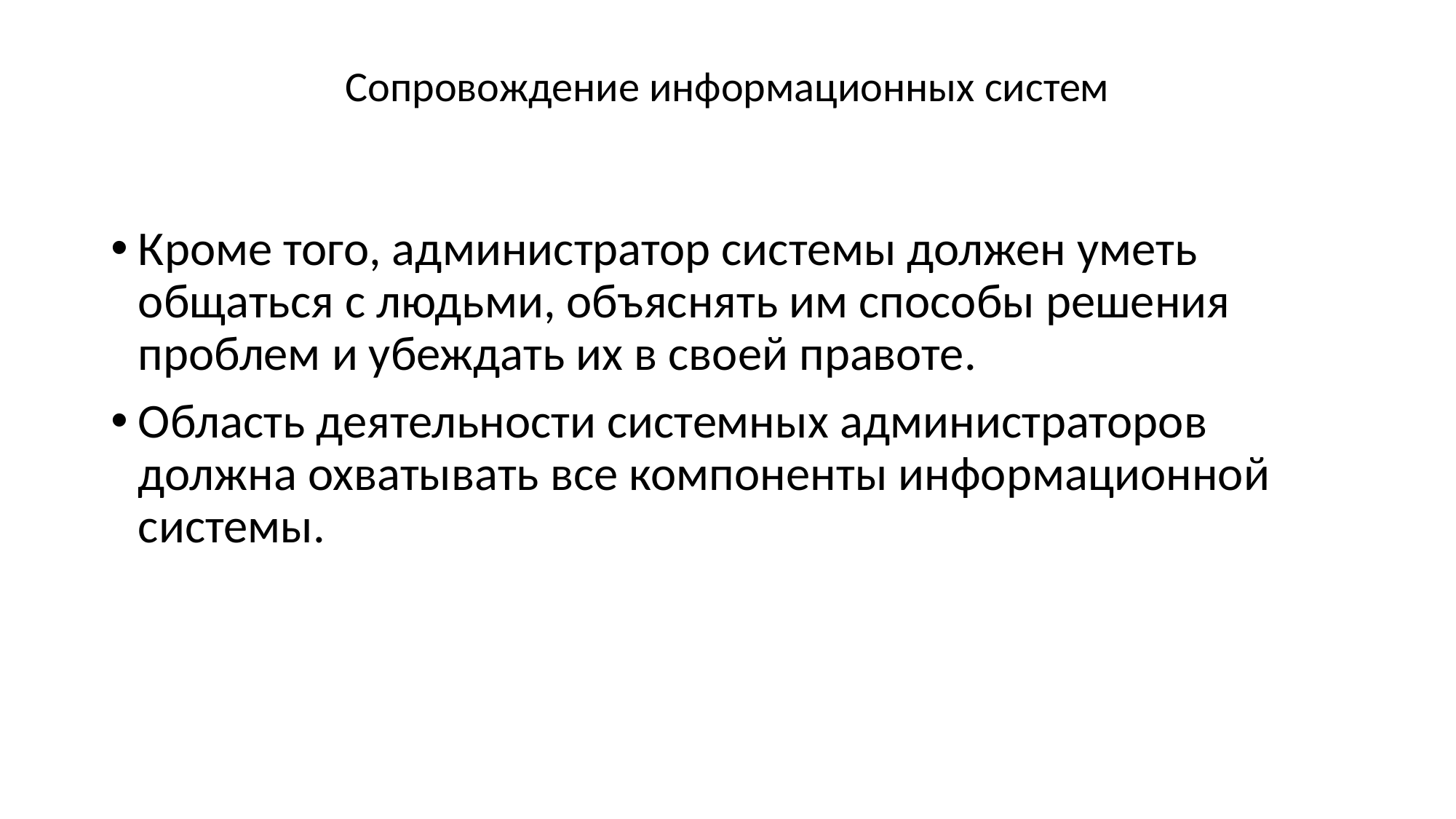

# Сопровождение информационных систем
Кроме того, администратор системы должен уметь общаться с людьми, объяснять им способы решения проблем и убеждать их в своей правоте.
Область деятельности системных администраторов должна охватывать все компоненты информационной системы.